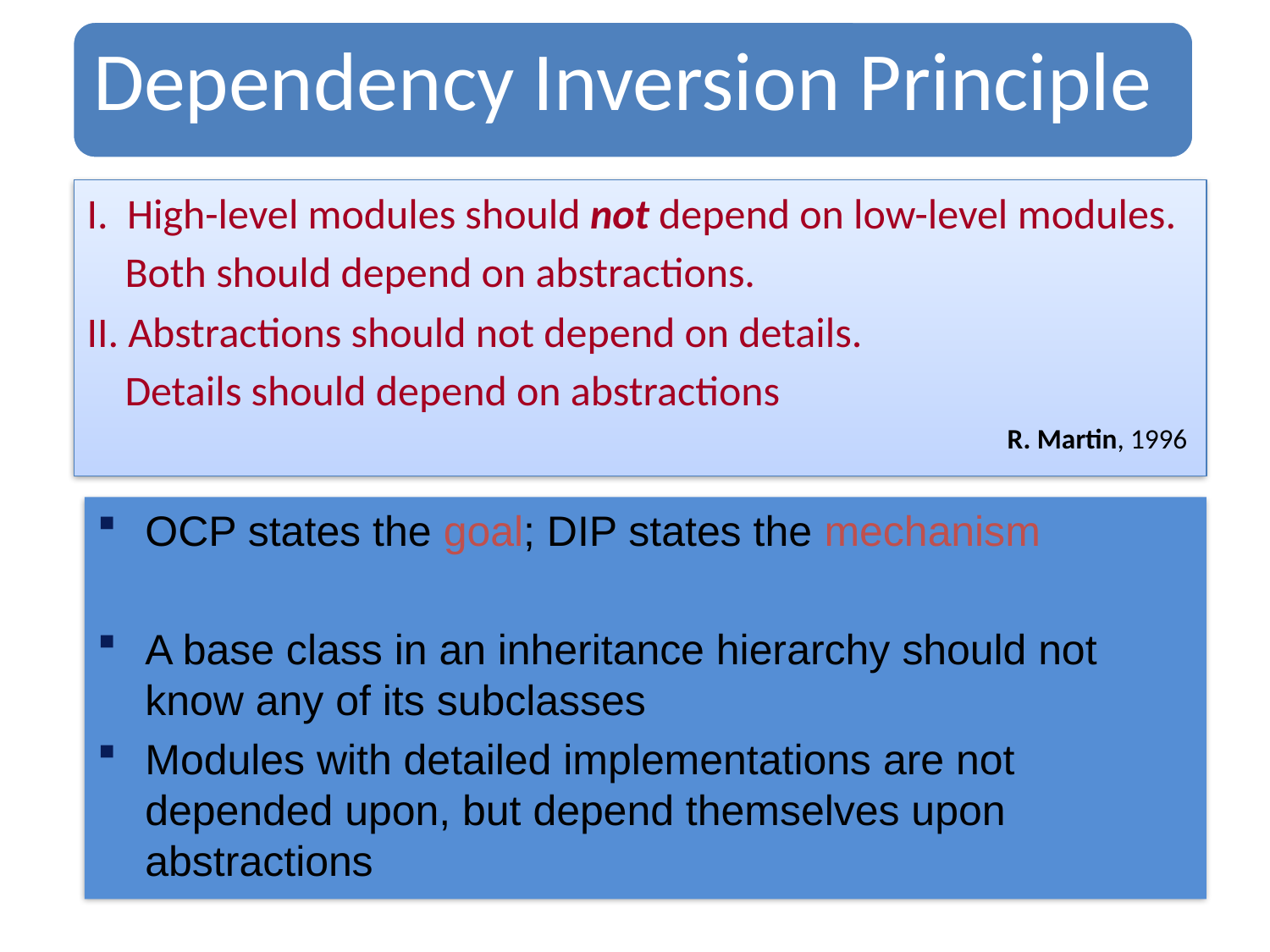

Dependency Inversion Principle
I.  High-level modules should not depend on low-level modules.
    Both should depend on abstractions.
II. Abstractions should not depend on details.
    Details should depend on abstractions
R. Martin, 1996
OCP states the goal; DIP states the mechanism

A base class in an inheritance hierarchy should not know any of its subclasses
Modules with detailed implementations are not depended upon, but depend themselves upon abstractions